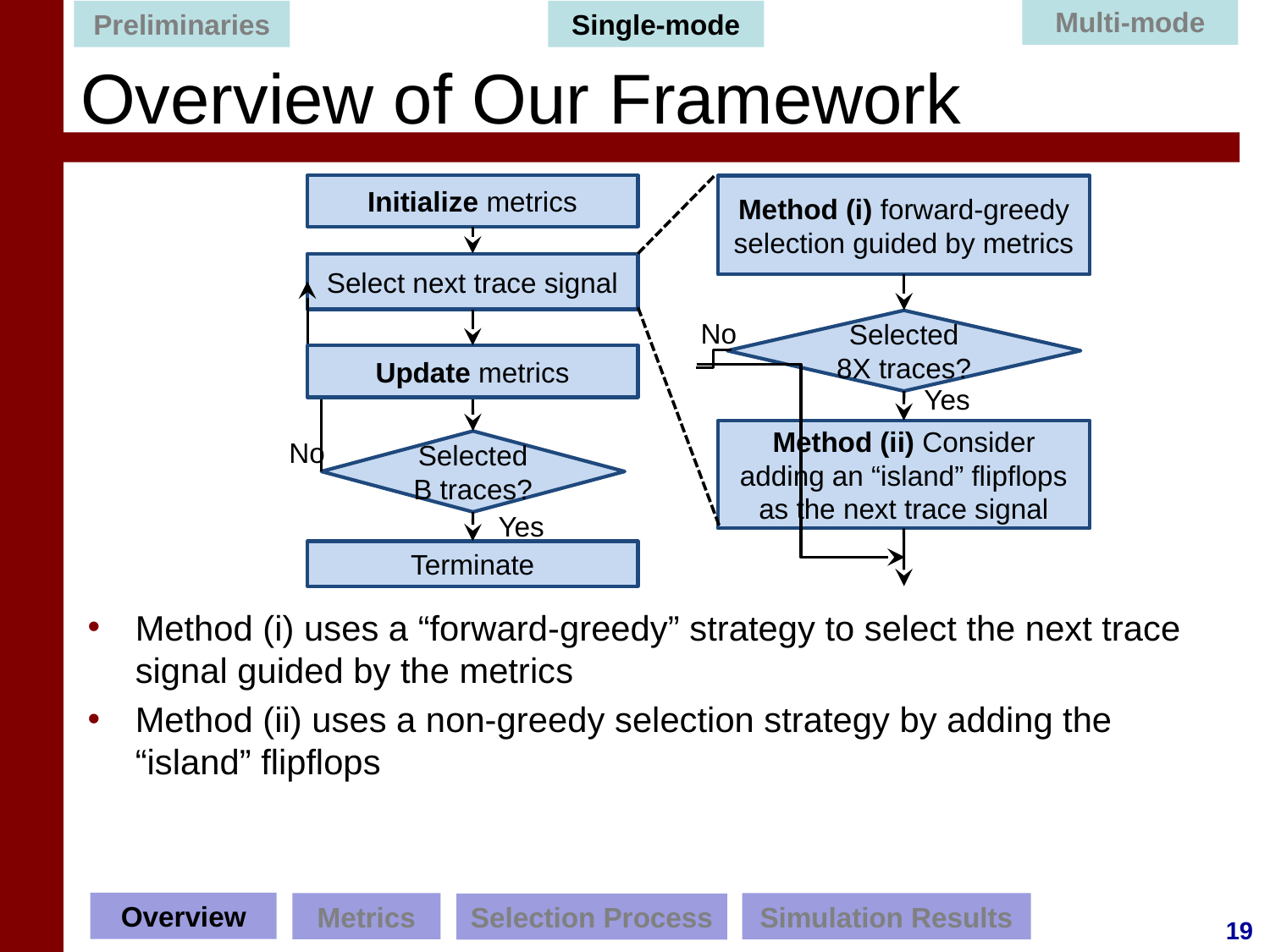

Multi-mode
Preliminaries
Single-mode
# Overview of Our Framework
Initialize metrics
Method (i) forward-greedy selection guided by metrics
Select next trace signal
No
Selected 8X traces?
Update metrics
Yes
Method (ii) Consider adding an “island” flipflops as the next trace signal
No
Selected B traces?
Yes
Terminate
Method (i) uses a “forward-greedy” strategy to select the next trace signal guided by the metrics
Method (ii) uses a non-greedy selection strategy by adding the “island” flipflops
Overview
Simulation Results
Metrics
Selection Process